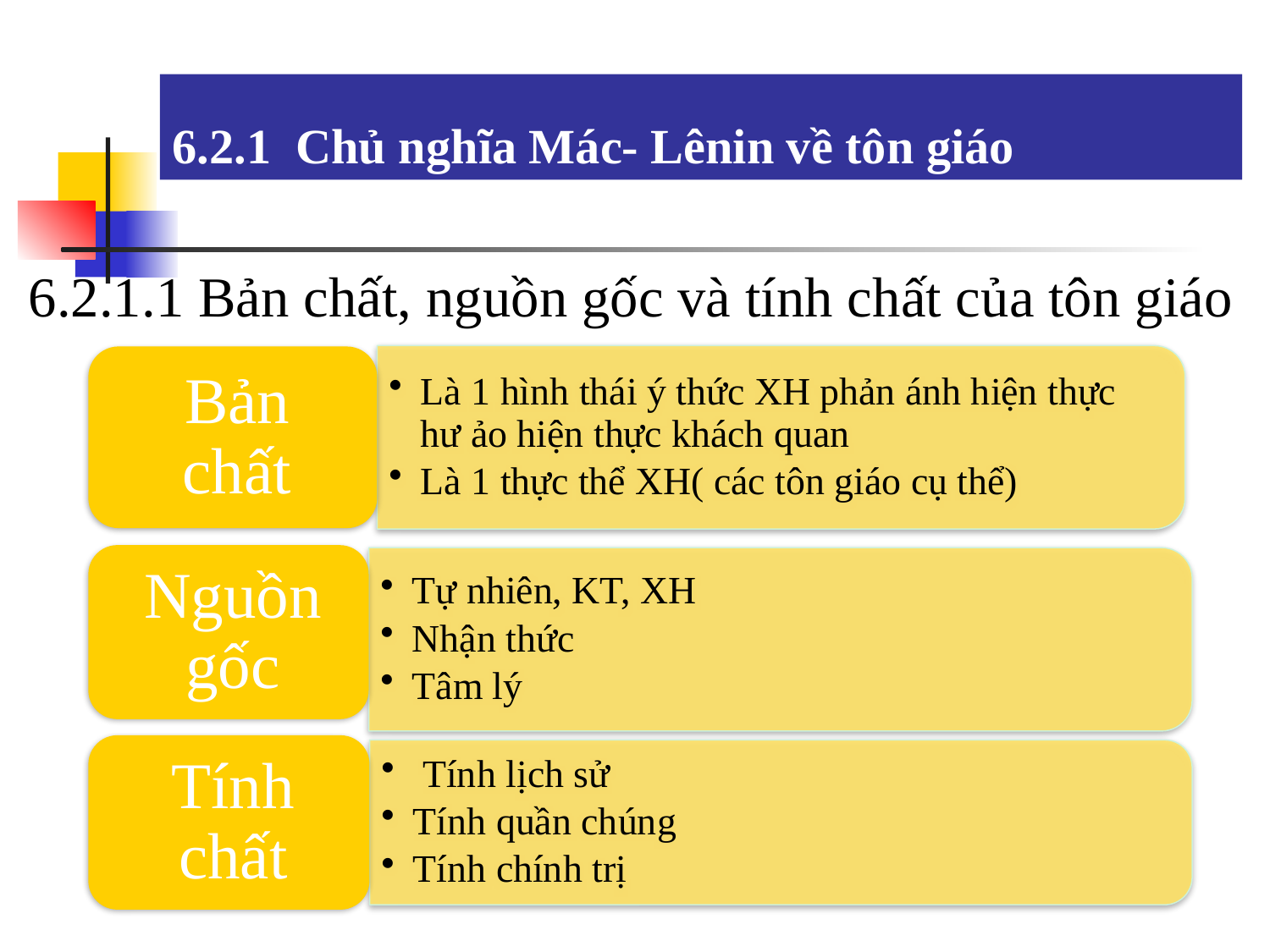

# 6.2.1  Chủ nghĩa Mác- Lênin về tôn giáo
6.2.1.1 Bản chất, nguồn gốc và tính chất của tôn giáo
Là 1 hình thái ý thức XH phản ánh hiện thực hư ảo hiện thực khách quan
Là 1 thực thể XH( các tôn giáo cụ thể)
Bản chất
Tự nhiên, KT, XH
Nhận thức
Tâm lý
Nguồn gốc
 Tính lịch sử
Tính quần chúng
Tính chính trị
Tính chất